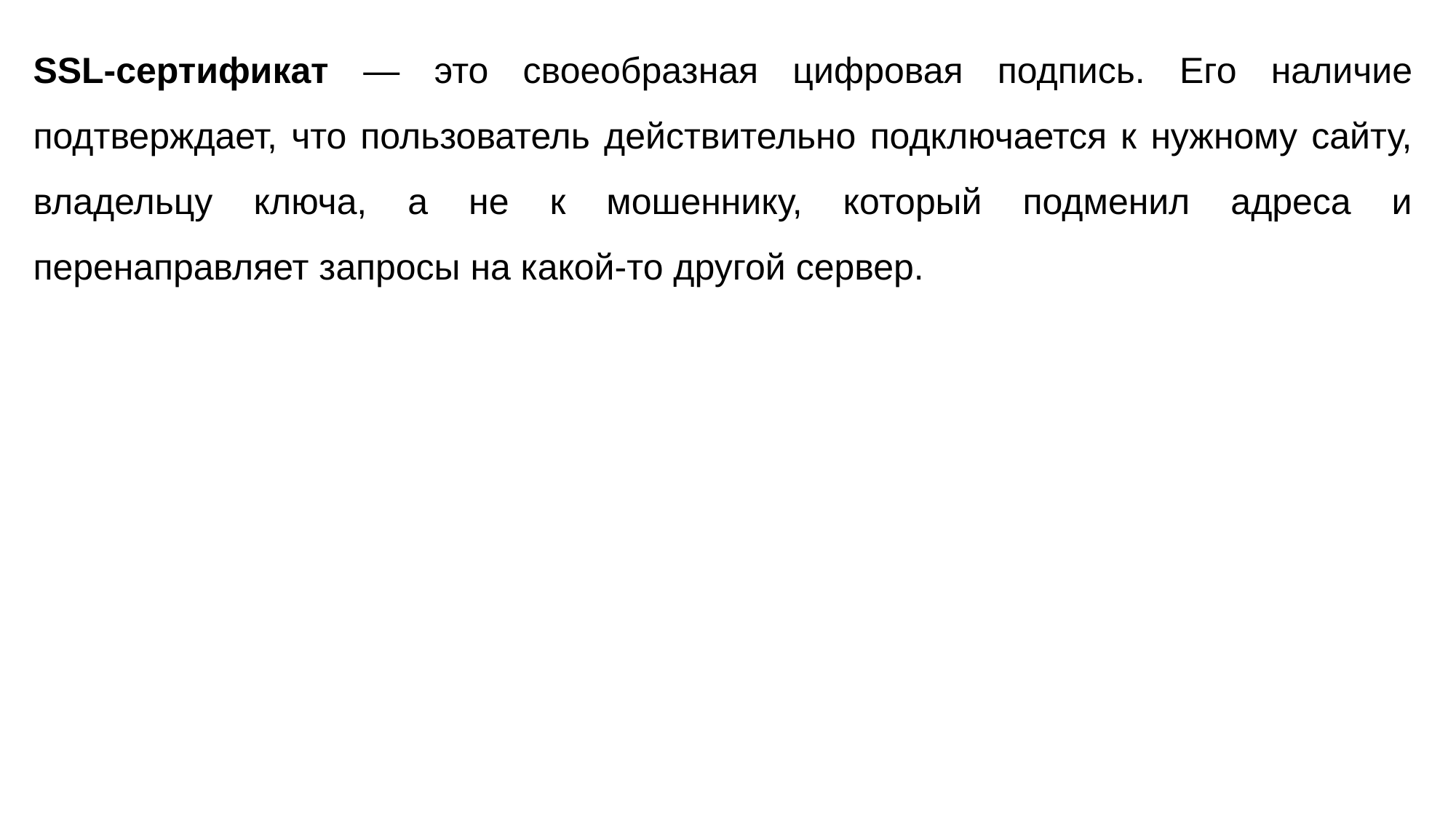

SSL-сертификат — это своеобразная цифровая подпись. Его наличие подтверждает, что пользователь действительно подключается к нужному сайту, владельцу ключа, а не к мошеннику, который подменил адреса и перенаправляет запросы на какой-то другой сервер.